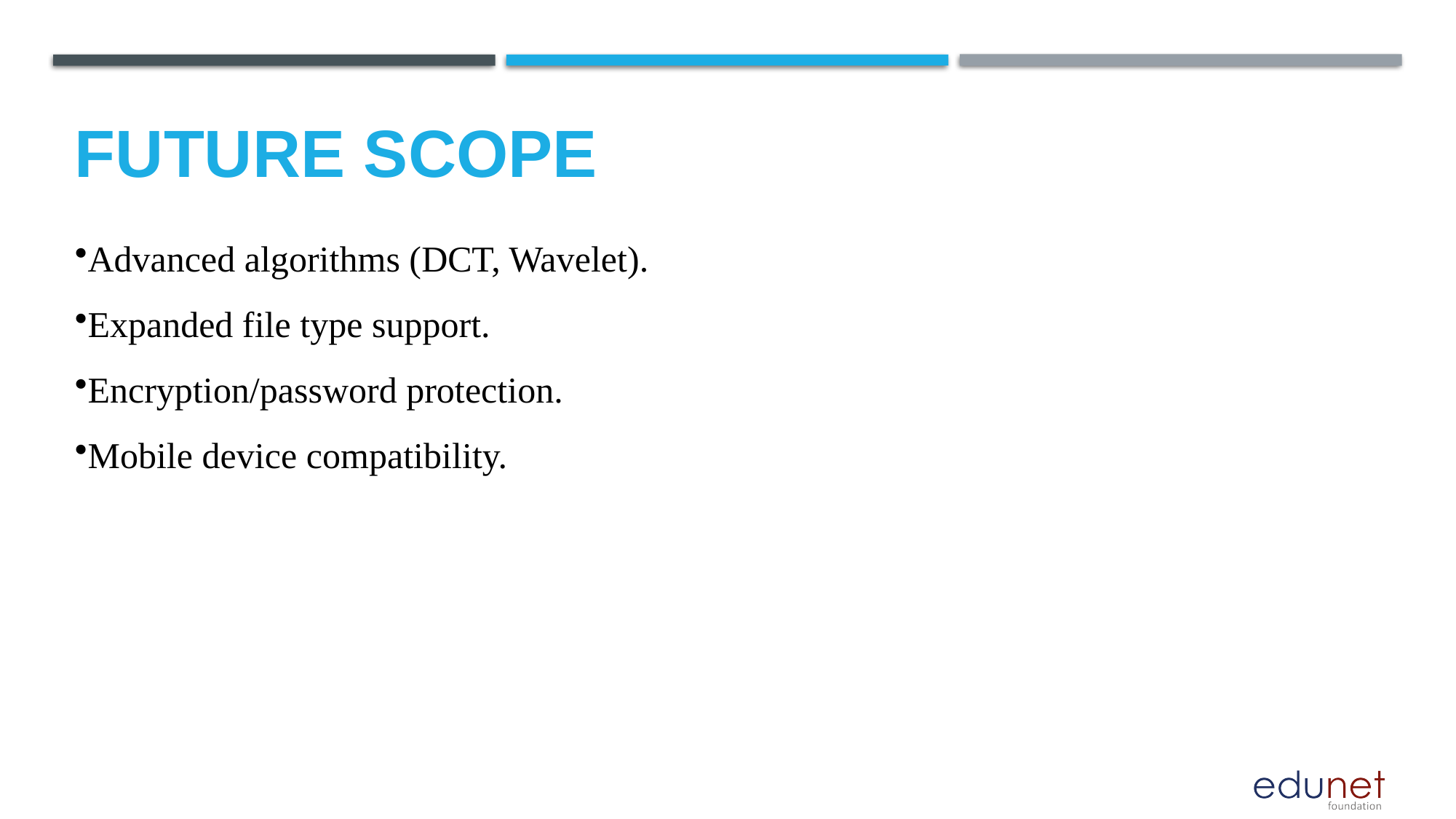

Future scope

Advanced algorithms (DCT, Wavelet).
Expanded file type support.
Encryption/password protection.
Mobile device compatibility.